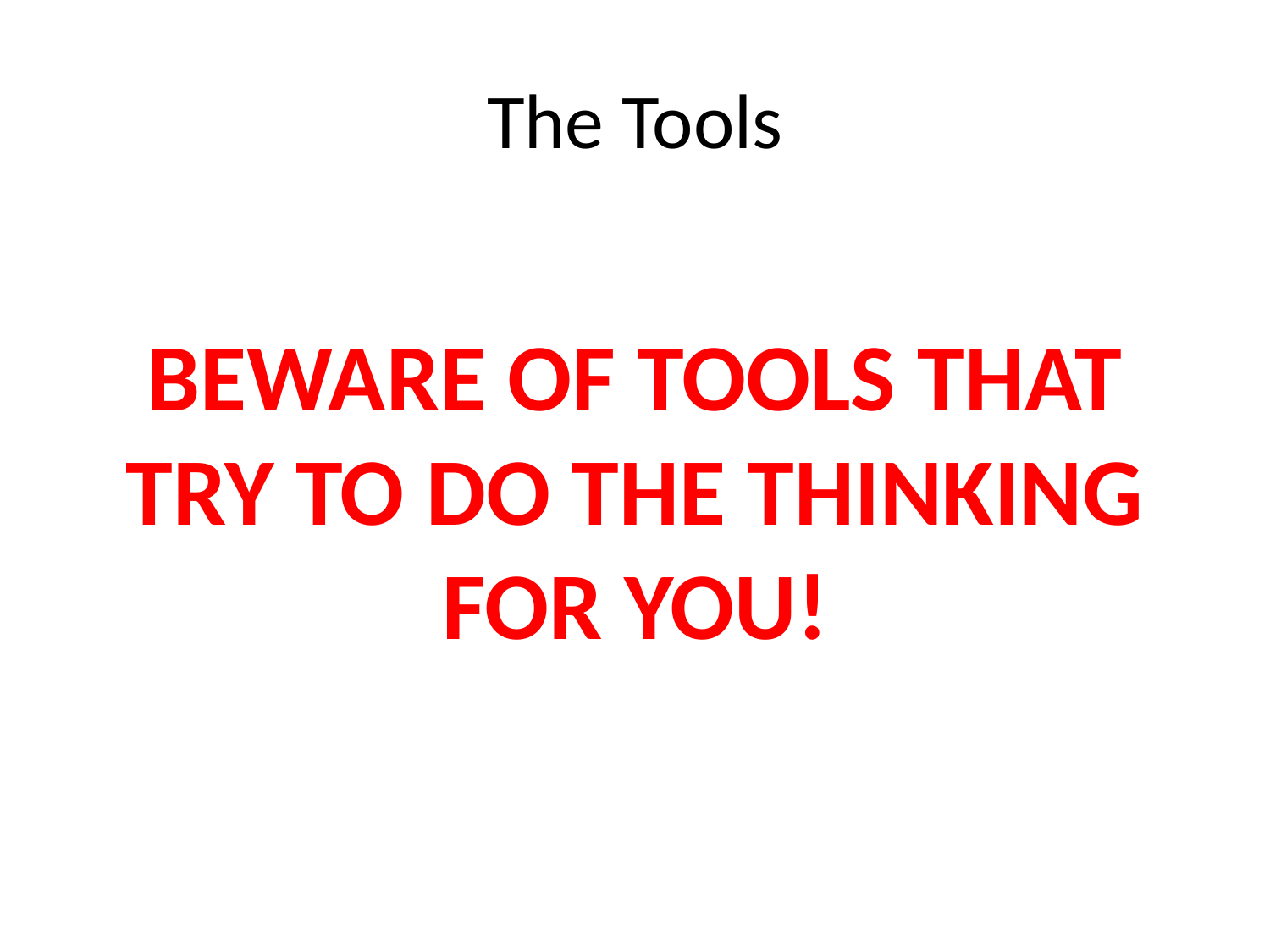

# The Tools

BEWARE OF TOOLS THAT TRY TO DO THE THINKING FOR YOU!